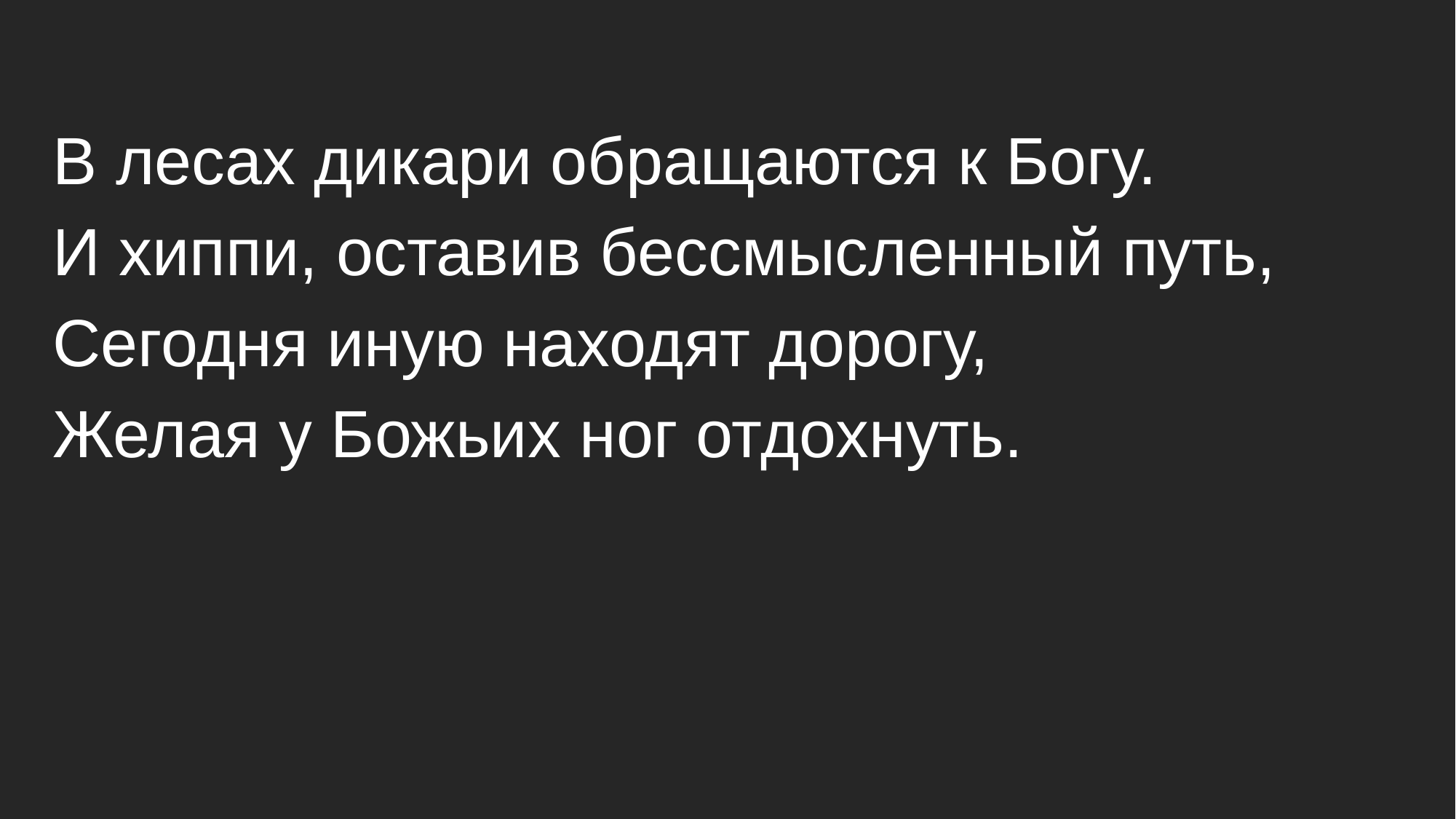

В лесах дикари обращаются к Богу.
И хиппи, оставив бессмысленный путь,
Сегодня иную находят дорогу,
Желая у Божьих ног отдохнуть.